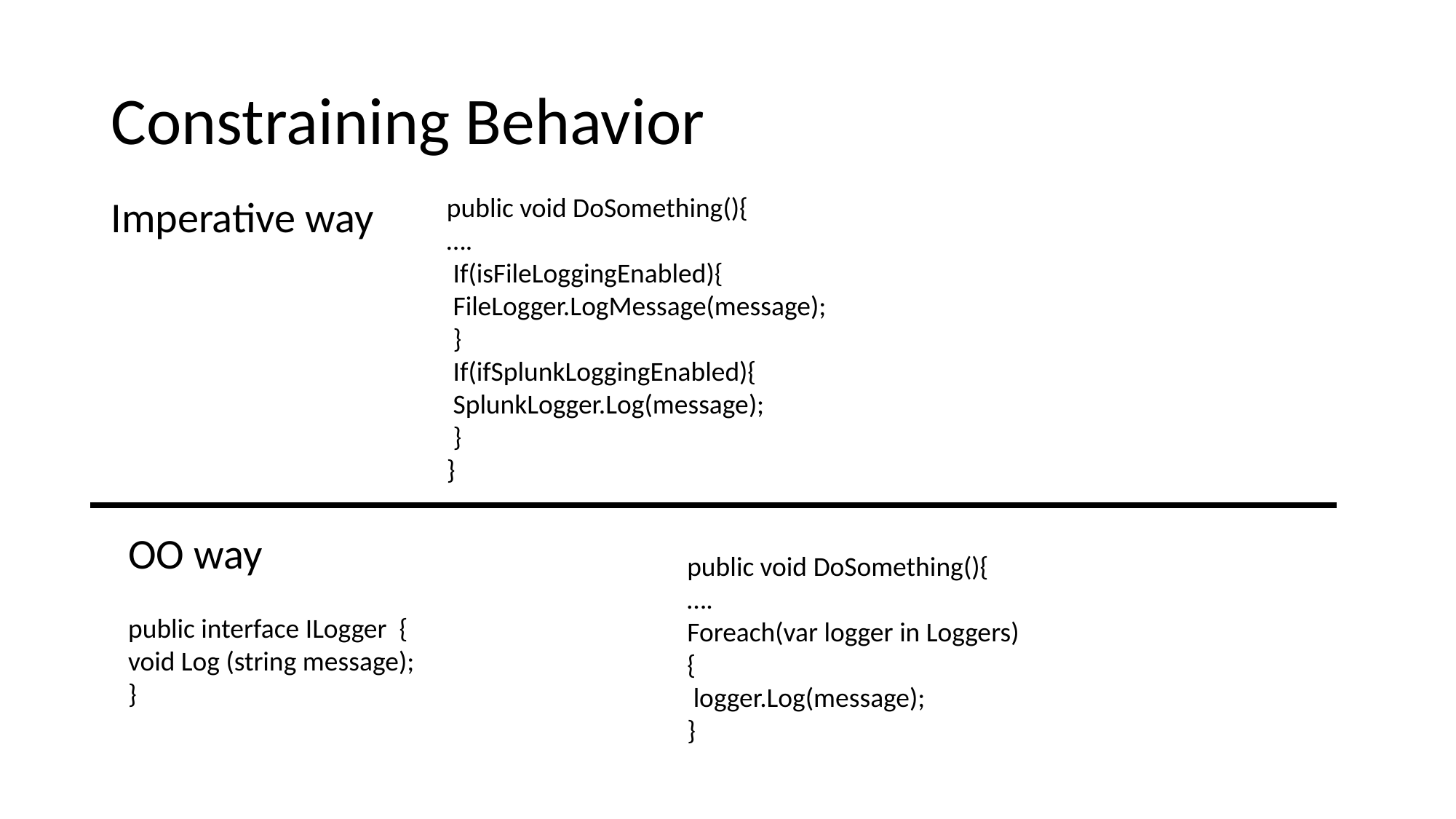

# Constraining Behavior
public void DoSomething(){
….
 If(isFileLoggingEnabled){
 FileLogger.LogMessage(message);
 }
 If(ifSplunkLoggingEnabled){
 SplunkLogger.Log(message);
 }
}
Imperative way
OO way
public void DoSomething(){
….
Foreach(var logger in Loggers)
{
 logger.Log(message);
}
public interface ILogger  {
void Log (string message);
}